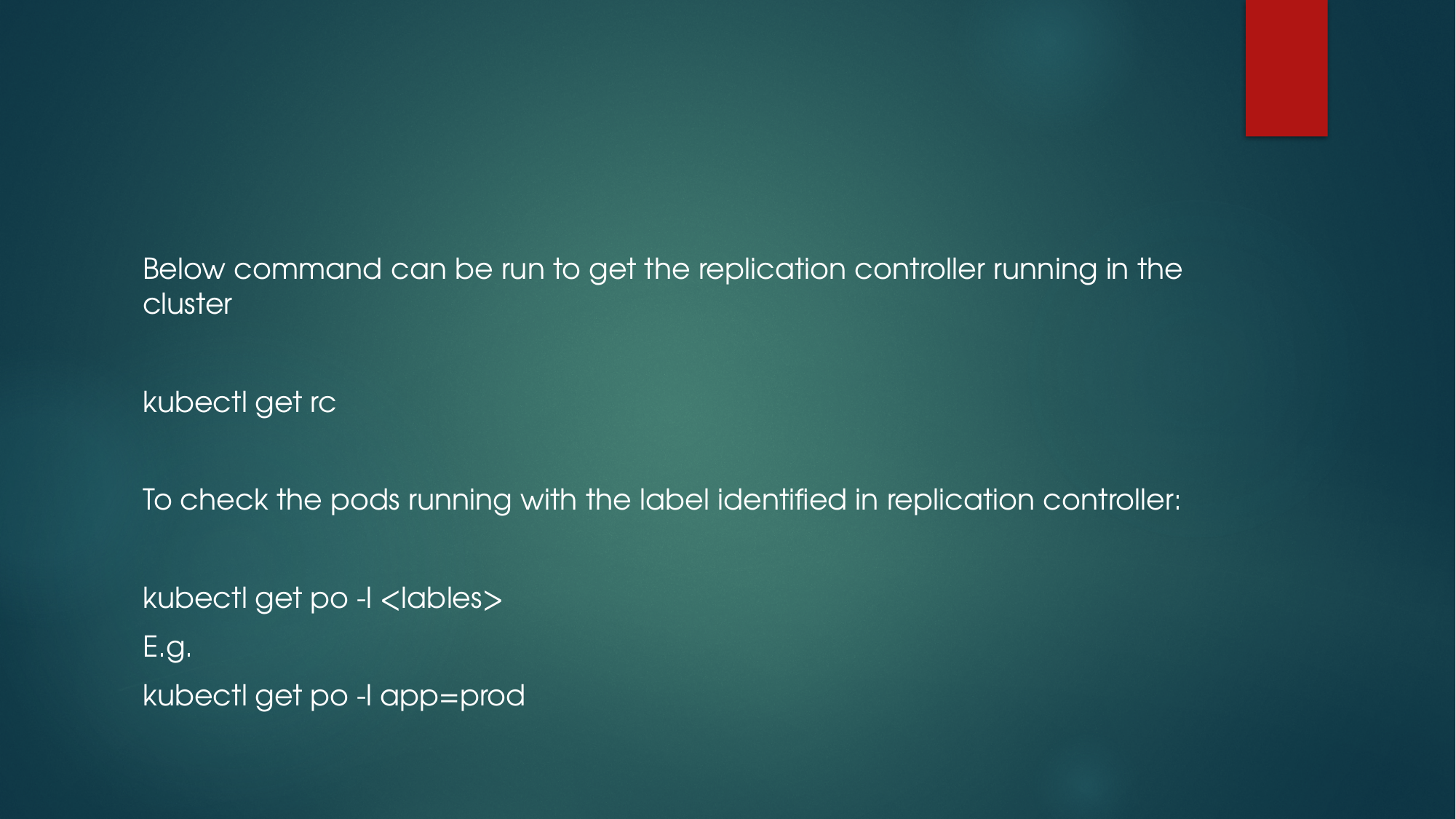

#
Below command can be run to get the replication controller running in the cluster

kubectl get rc

To check the pods running with the label identified in replication controller:

kubectl get po -l <lables>
E.g.
kubectl get po -l app=prod